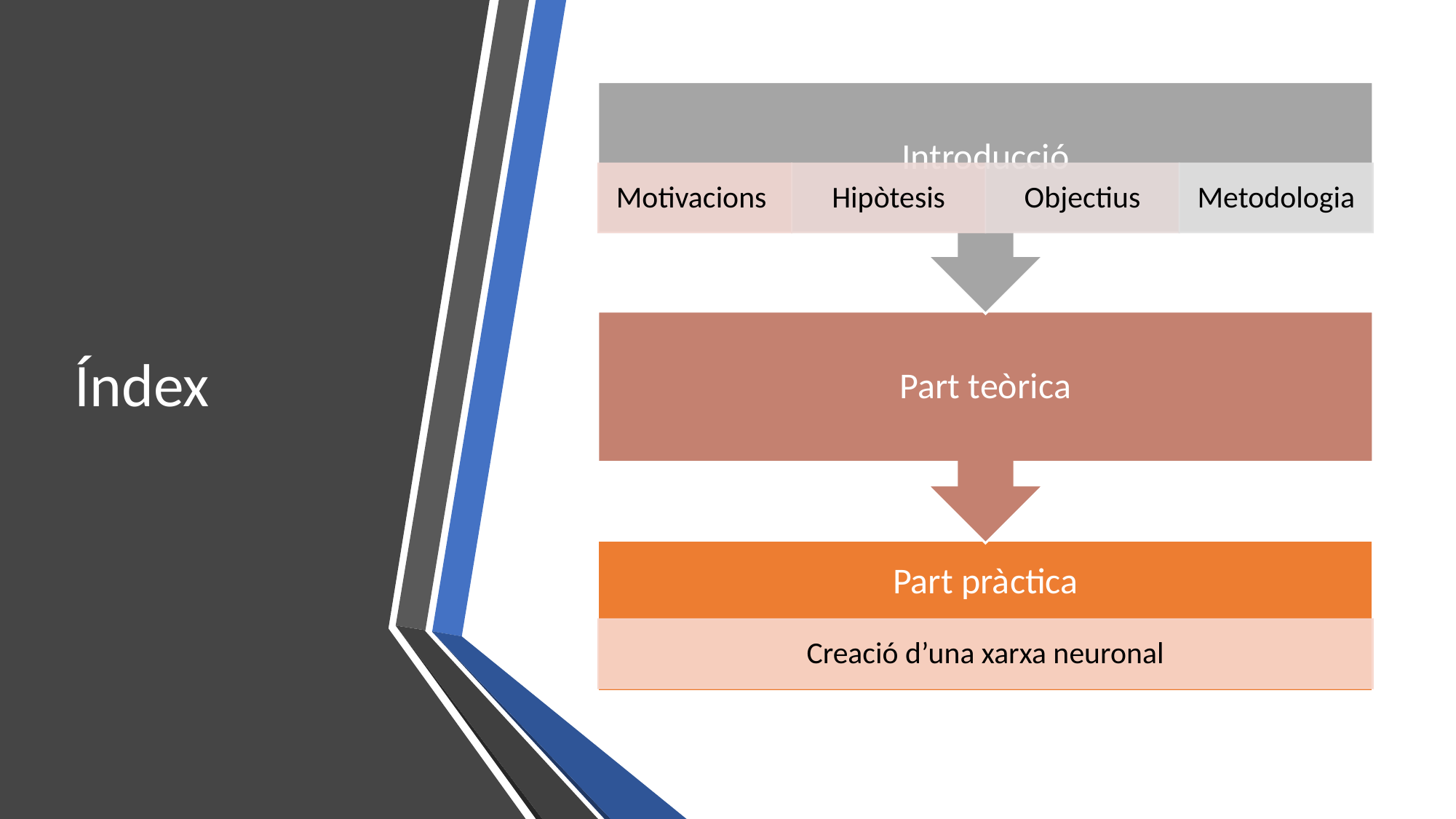

# Índex
Part pràctica
Creació d’una xarxa neuronal
Part teòrica
Introducció
Motivacions
Hipòtesis
Objectius
Metodologia